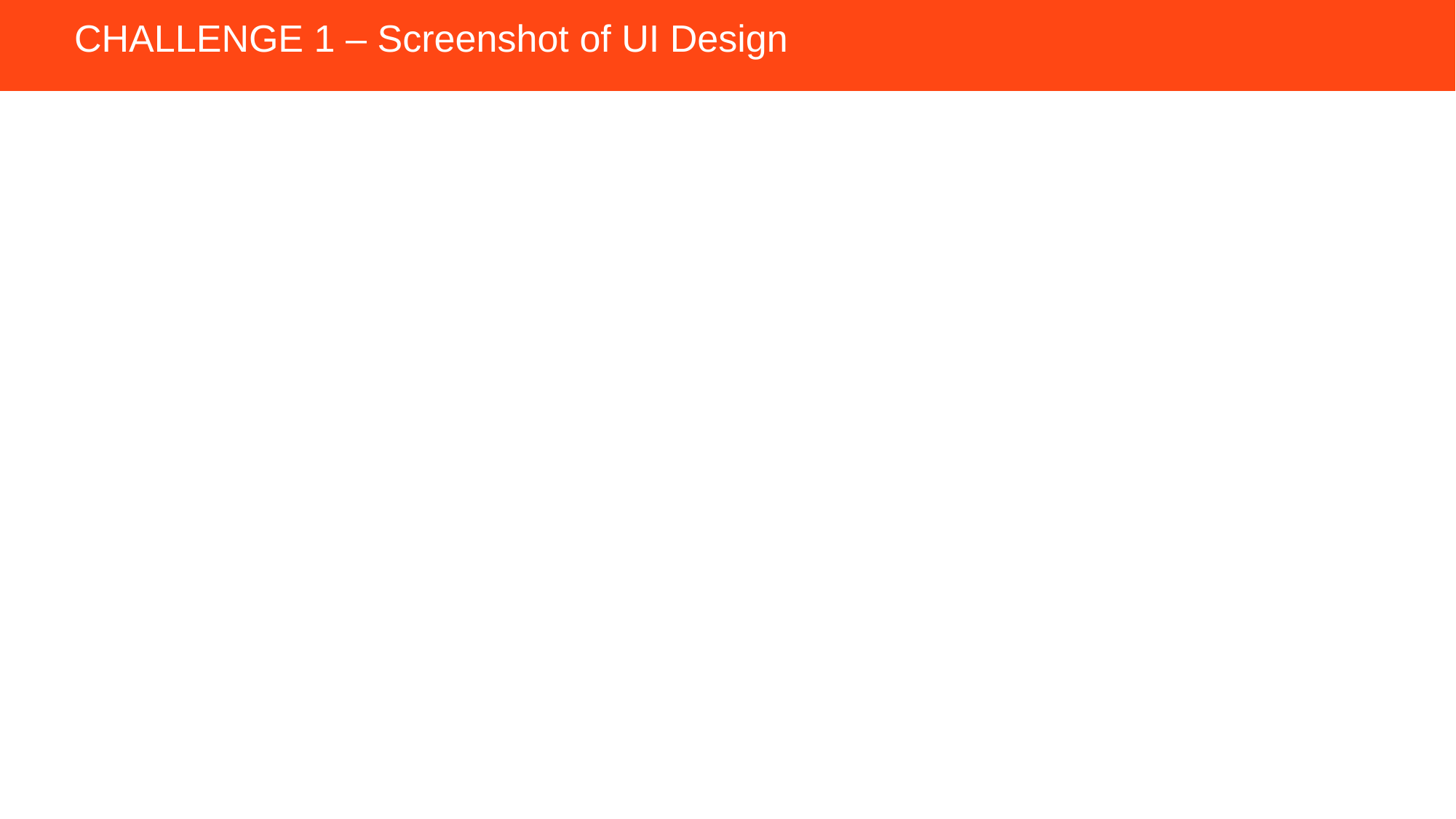

# CHALLENGE 1 – Screenshot of UI Design